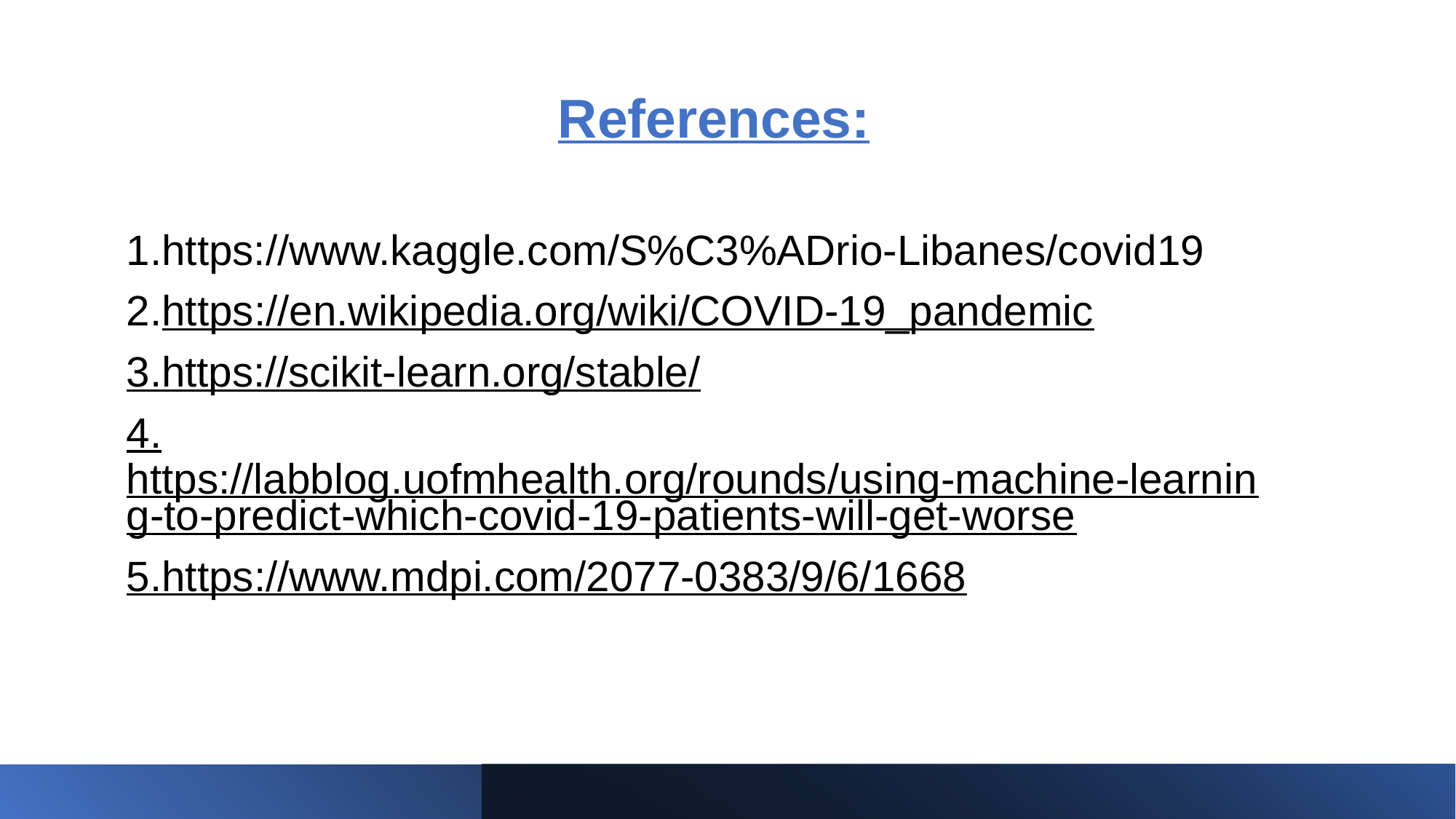

# References:
1.https://www.kaggle.com/S%C3%ADrio-Libanes/covid19
2.https://en.wikipedia.org/wiki/COVID-19_pandemic
3.https://scikit-learn.org/stable/
4.https://labblog.uofmhealth.org/rounds/using-machine-learning-to-predict-which-covid-19-patients-will-get-worse
5.https://www.mdpi.com/2077-0383/9/6/1668